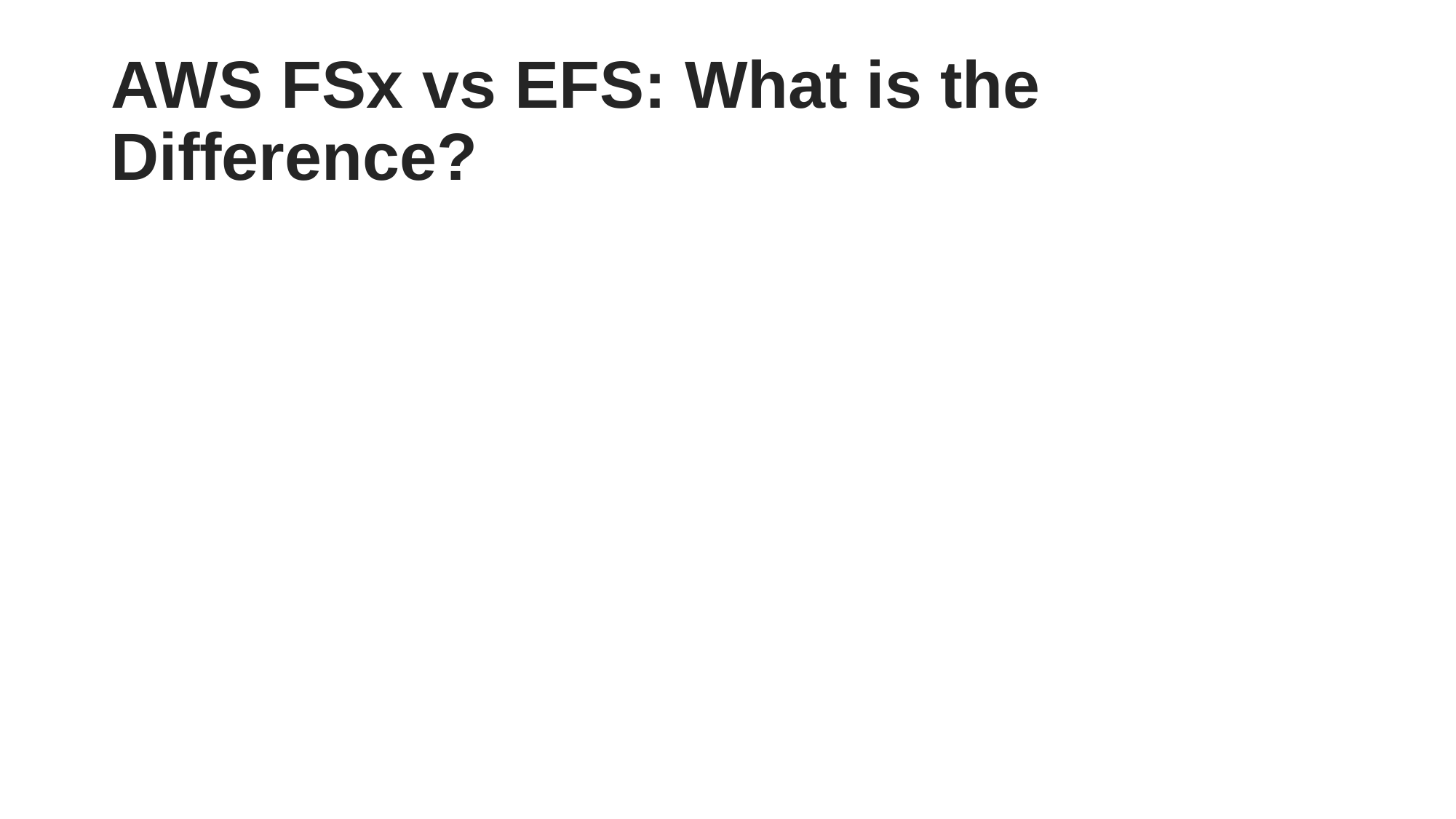

# AWS FSx vs EFS: What is the Difference?